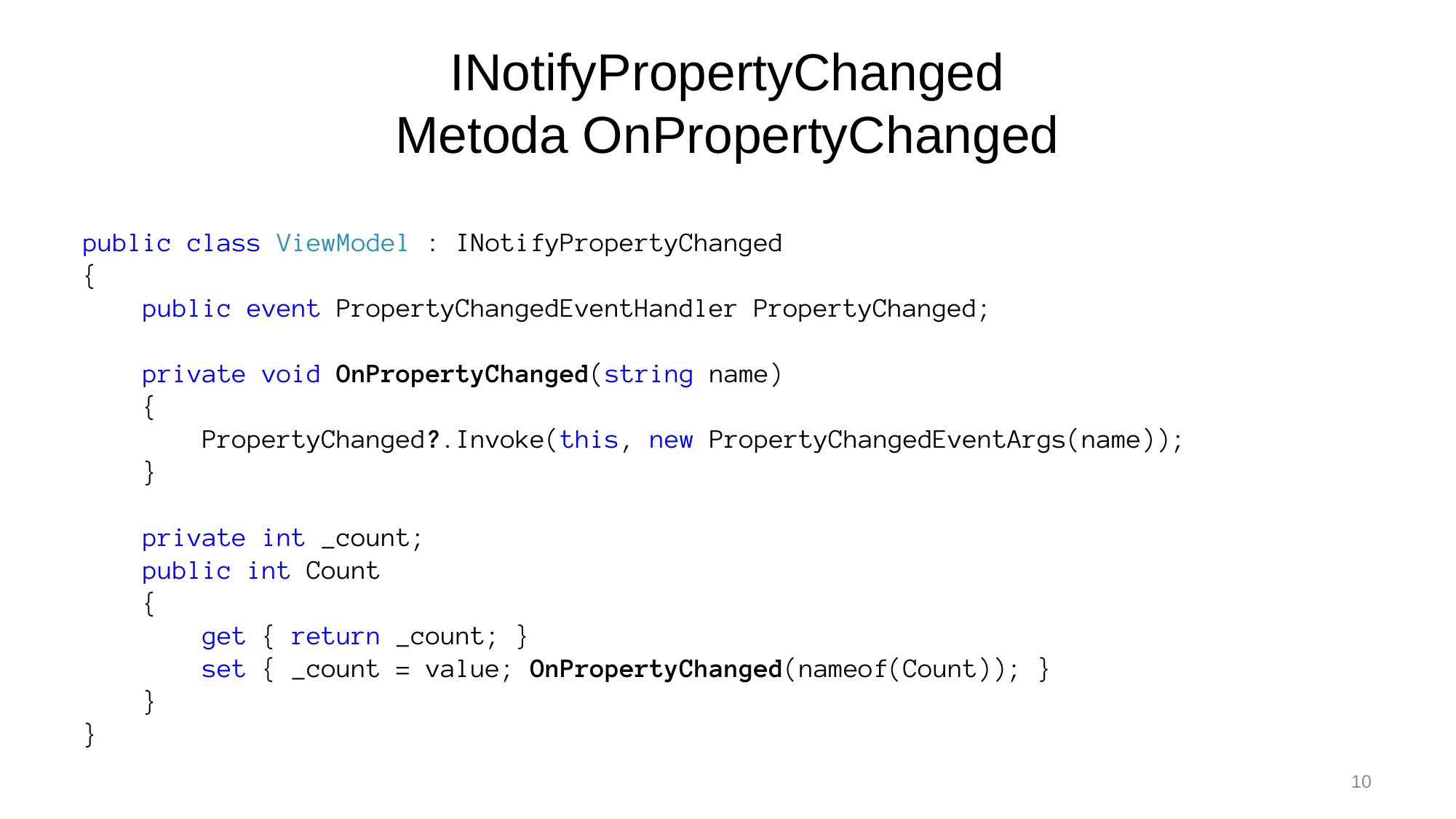

# INotifyPropertyChanged Metoda OnPropertyChanged
public class ViewModel : INotifyPropertyChanged
{
    public event PropertyChangedEventHandler PropertyChanged;

    private void OnPropertyChanged(string name)
    {
        PropertyChanged?.Invoke(this, new PropertyChangedEventArgs(name));
    }

    private int _count;
    public int Count
    {
        get { return _count; }
        set { _count = value; OnPropertyChanged(nameof(Count)); }
    }
}
10